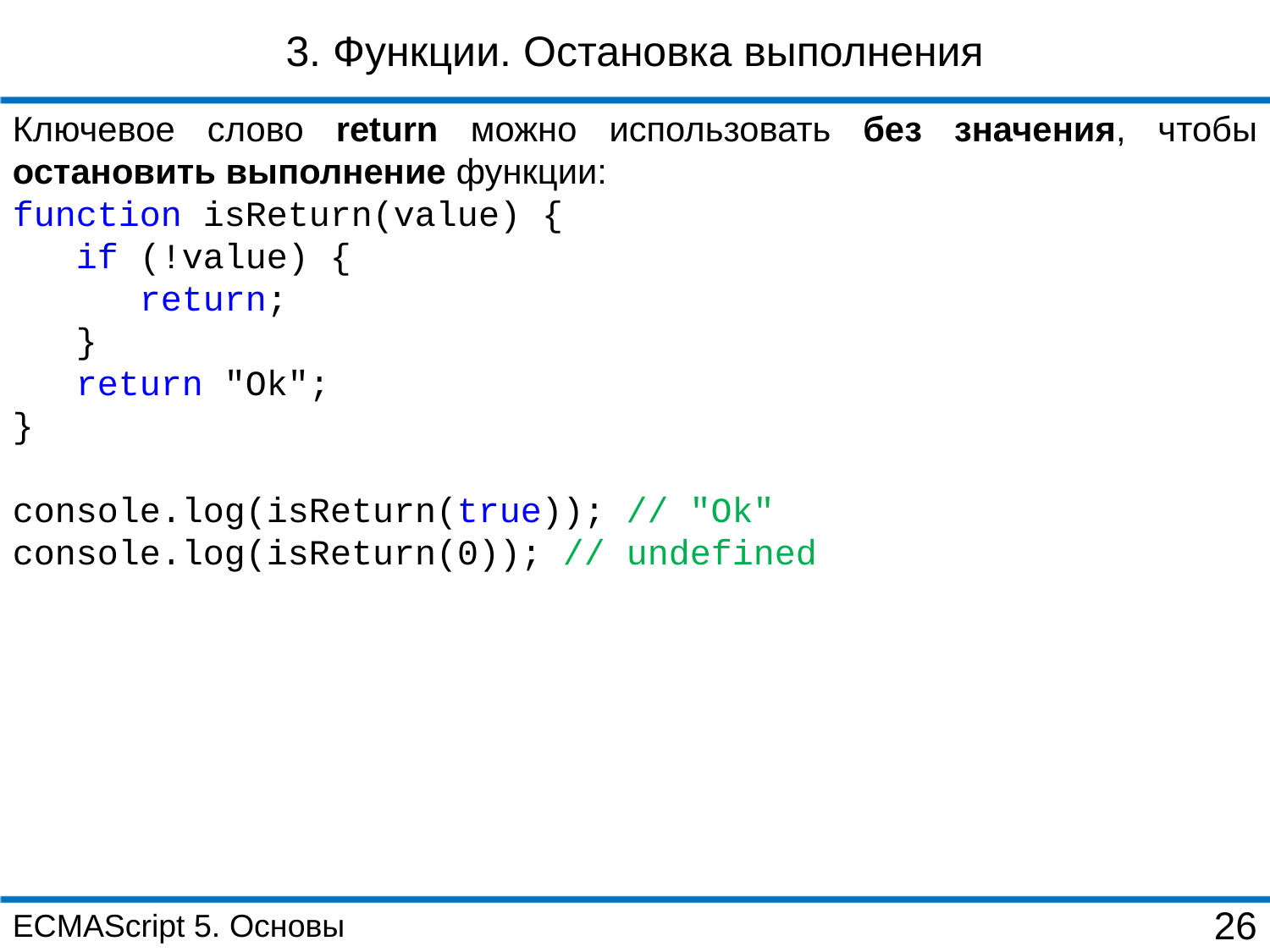

3. Функции. Остановка выполнения
Ключевое слово return можно использовать без значения, чтобы остановить выполнение функции:
function isReturn(value) {
   if (!value) {
      return;
   }
   return "Ok";
}

console.log(isReturn(true)); // "Ok"
console.log(isReturn(0)); // undefined
ECMAScript 5. Основы
26